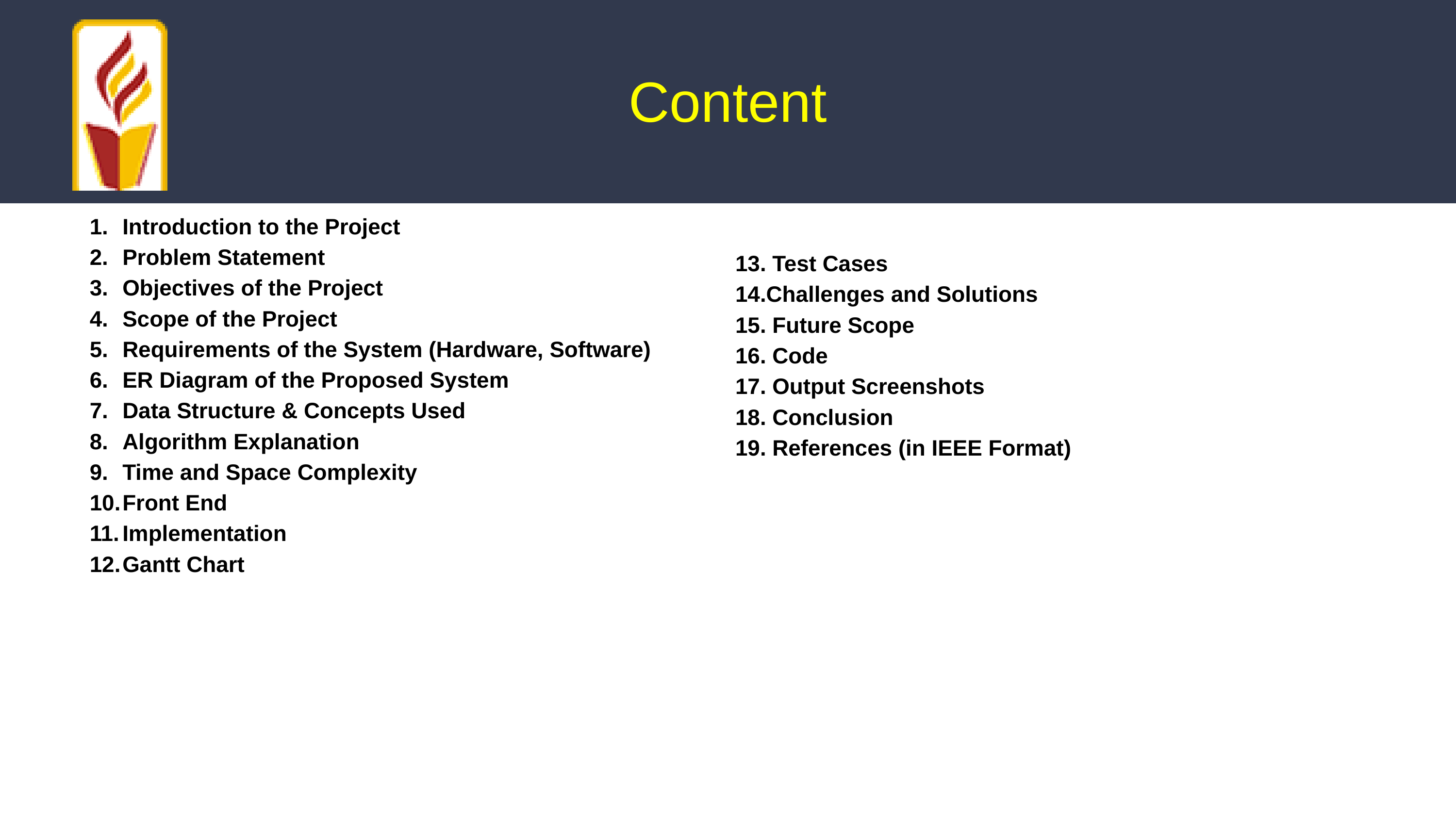

Content
Introduction to the Project
Problem Statement
Objectives of the Project
Scope of the Project
Requirements of the System (Hardware, Software)
ER Diagram of the Proposed System
Data Structure & Concepts Used
Algorithm Explanation
Time and Space Complexity
Front End
Implementation
Gantt Chart

13. Test Cases
14.Challenges and Solutions
15. Future Scope
16. Code
17. Output Screenshots
18. Conclusion
19. References (in IEEE Format)